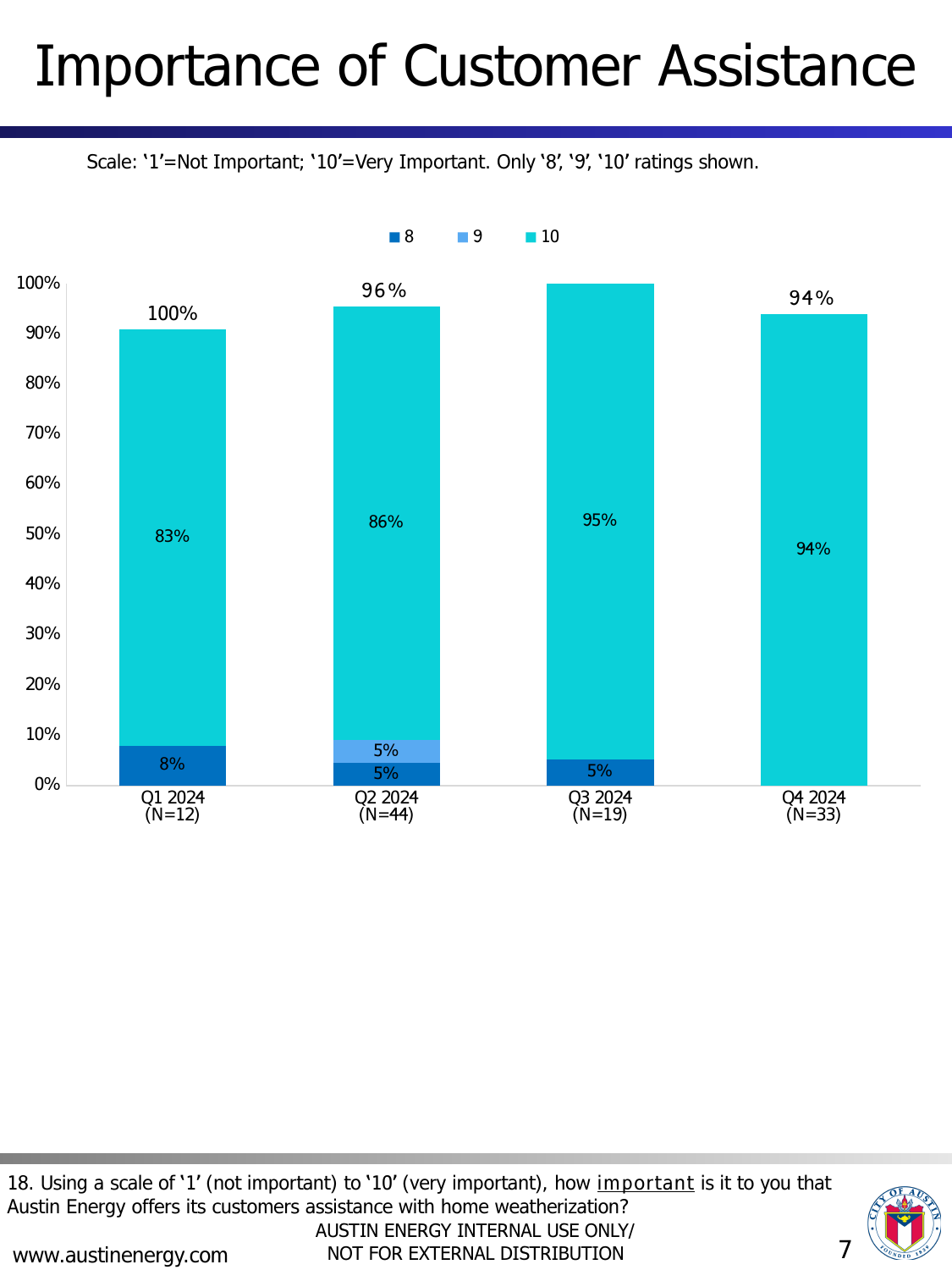

# Importance of Customer Assistance
Scale: ‘1’=Not Important; ‘10’=Very Important. Only ‘8’, ‘9’, ‘10’ ratings shown.

### Chart

| Category | 8 | 9 | 10 | sum of displayed values |
|---|---|---|---|---|
| Q1 2024
(N=12) | 0.08 | None | 0.83 | 0.9099999999999999 |
| Q2 2024
(N=44) | 0.04545454545454546 | 0.04545454545454546 | 0.8636363636363636 | 0.96 |
| Q3 2024
(N=19) | 0.05263157894736842 | None | 0.9473684210526315 | 1.0 |
| Q4 2024
(N=33) | None | None | 0.9393939393939394 | 0.9393939393939394 |
18. Using a scale of ‘1’ (not important) to ‘10’ (very important), how important is it to you that Austin Energy offers its customers assistance with home weatherization?
7